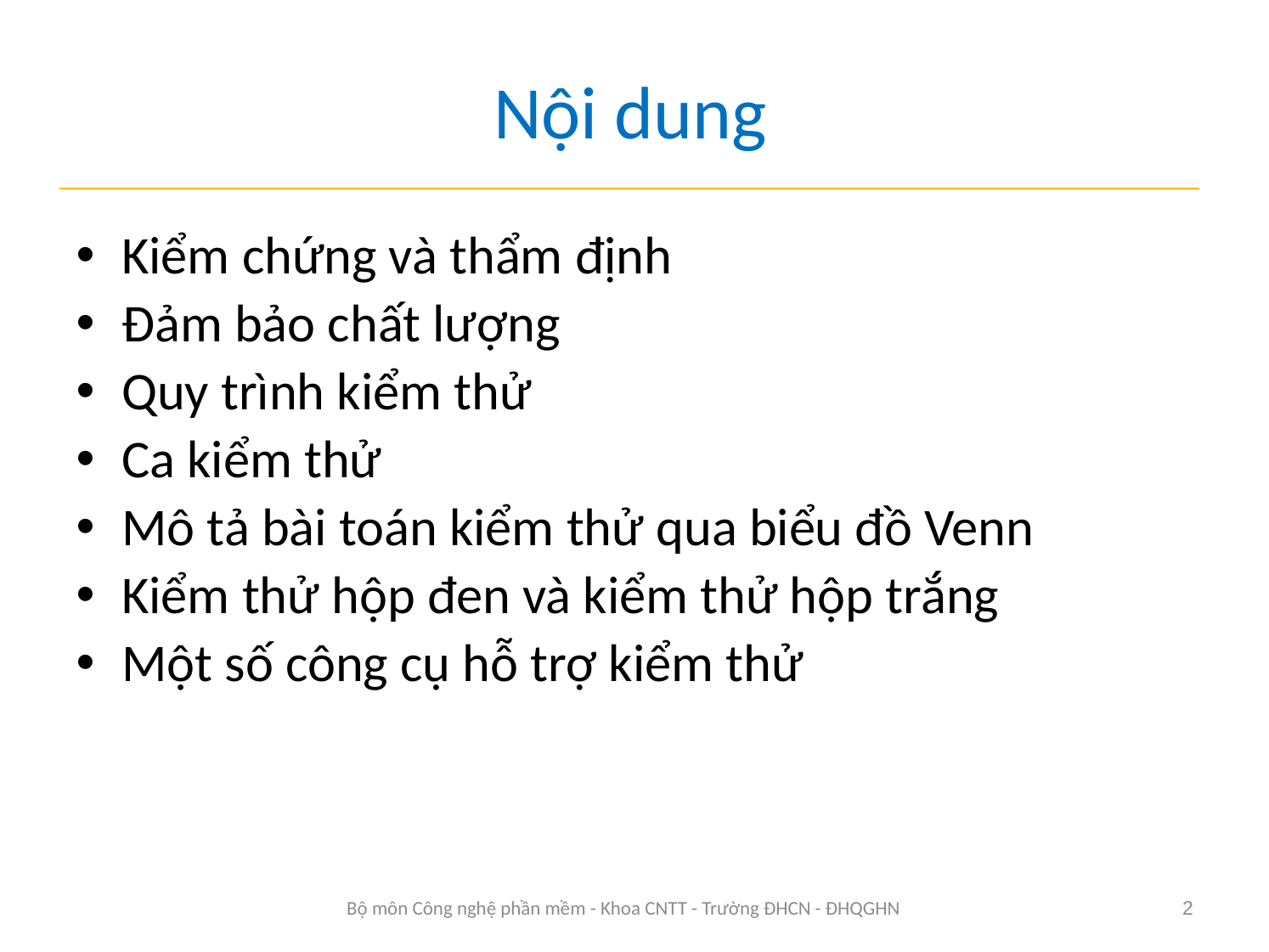

# Nội dung
Kiểm chứng và thẩm định
Đảm bảo chất lượng
Quy trình kiểm thử
Ca kiểm thử
Mô tả bài toán kiểm thử qua biểu đồ Venn
Kiểm thử hộp đen và kiểm thử hộp trắng
Một số công cụ hỗ trợ kiểm thử

Bộ môn Công nghệ phần mềm - Khoa CNTT - Trường ĐHCN - ĐHQGHN
2